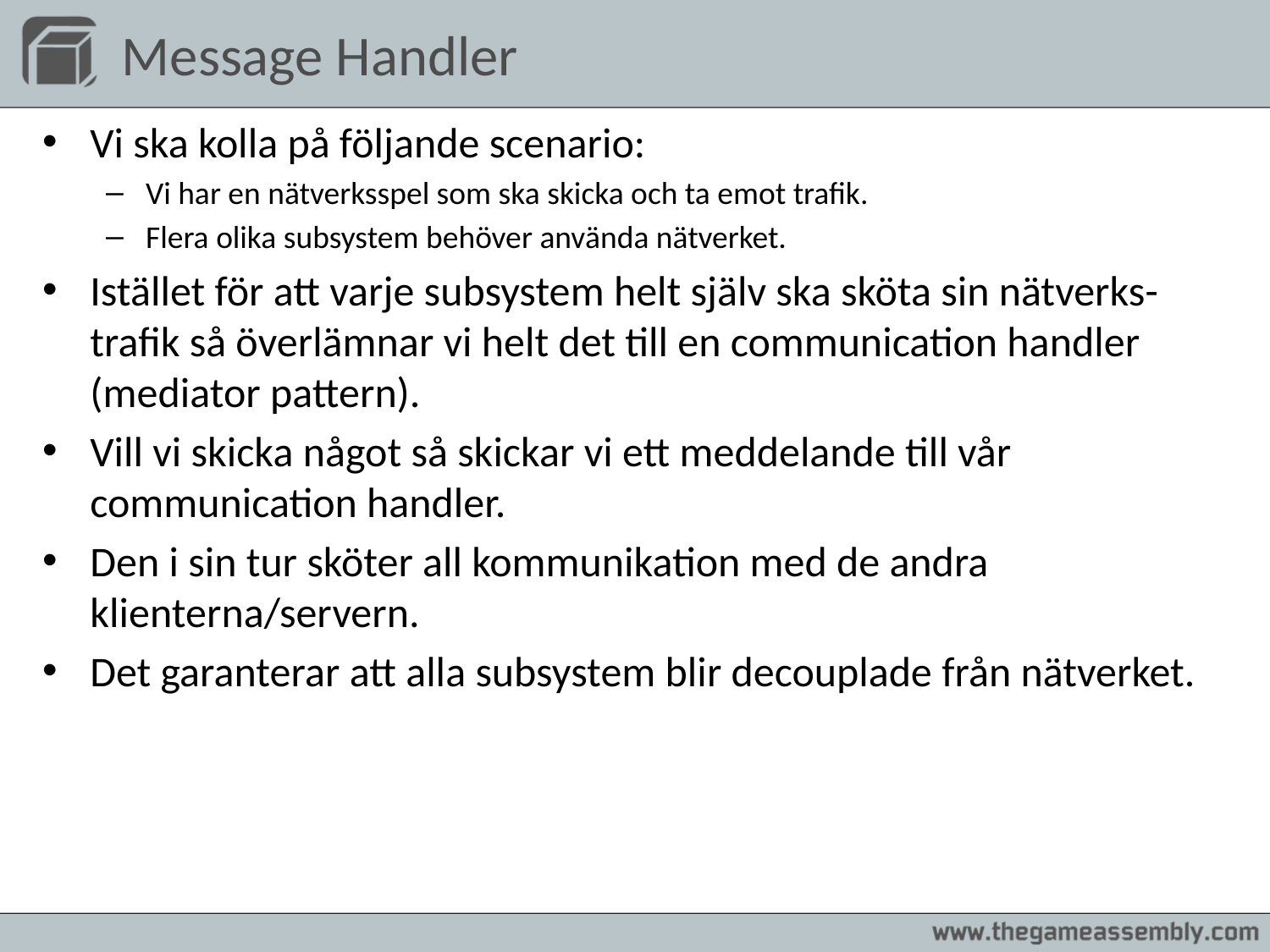

# Message Handler
Vi ska kolla på följande scenario:
Vi har en nätverksspel som ska skicka och ta emot trafik.
Flera olika subsystem behöver använda nätverket.
Istället för att varje subsystem helt själv ska sköta sin nätverks-trafik så överlämnar vi helt det till en communication handler (mediator pattern).
Vill vi skicka något så skickar vi ett meddelande till vår communication handler.
Den i sin tur sköter all kommunikation med de andra klienterna/servern.
Det garanterar att alla subsystem blir decouplade från nätverket.